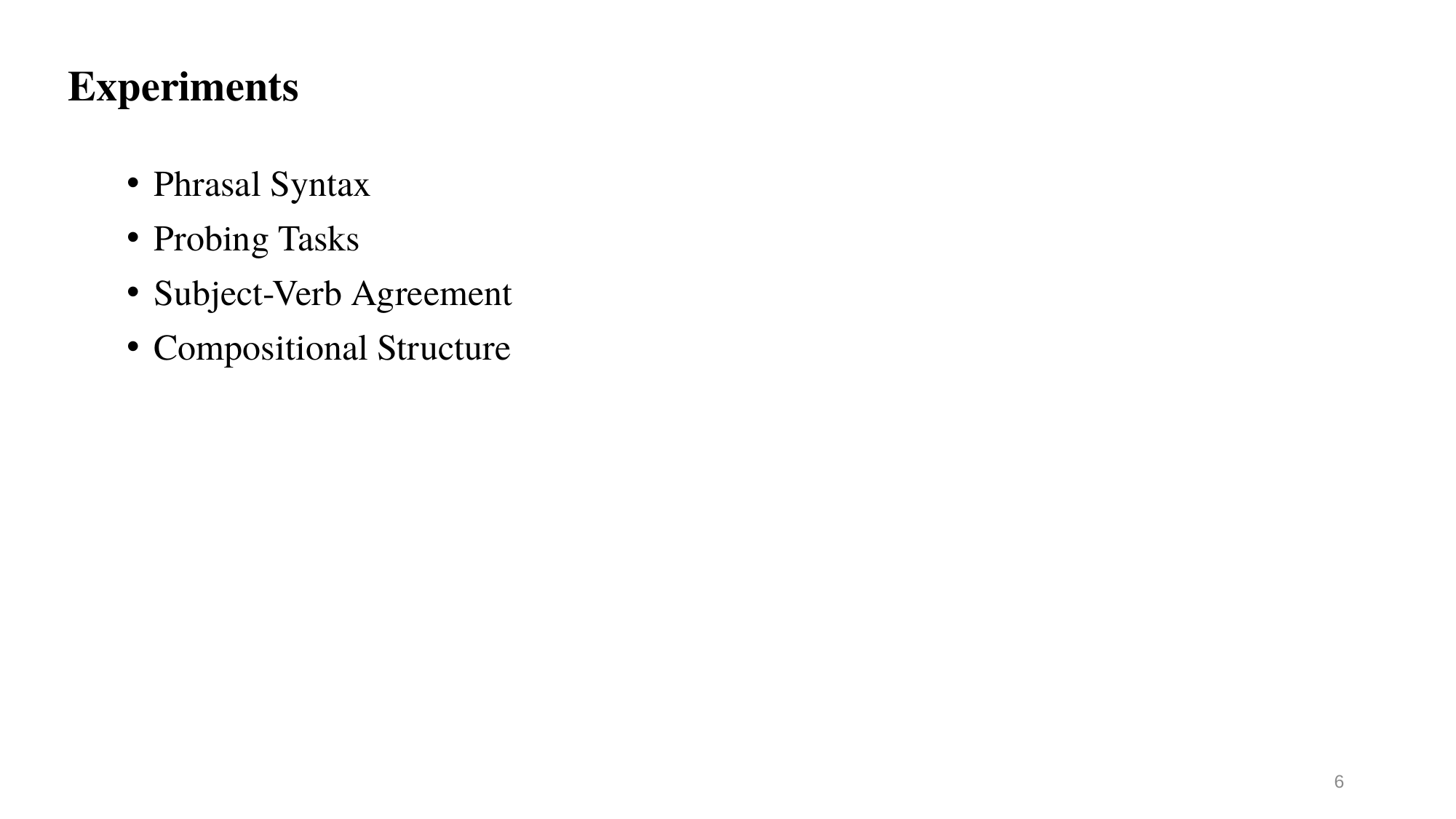

# Experiments
Phrasal Syntax
Probing Tasks
Subject-Verb Agreement
Compositional Structure

6